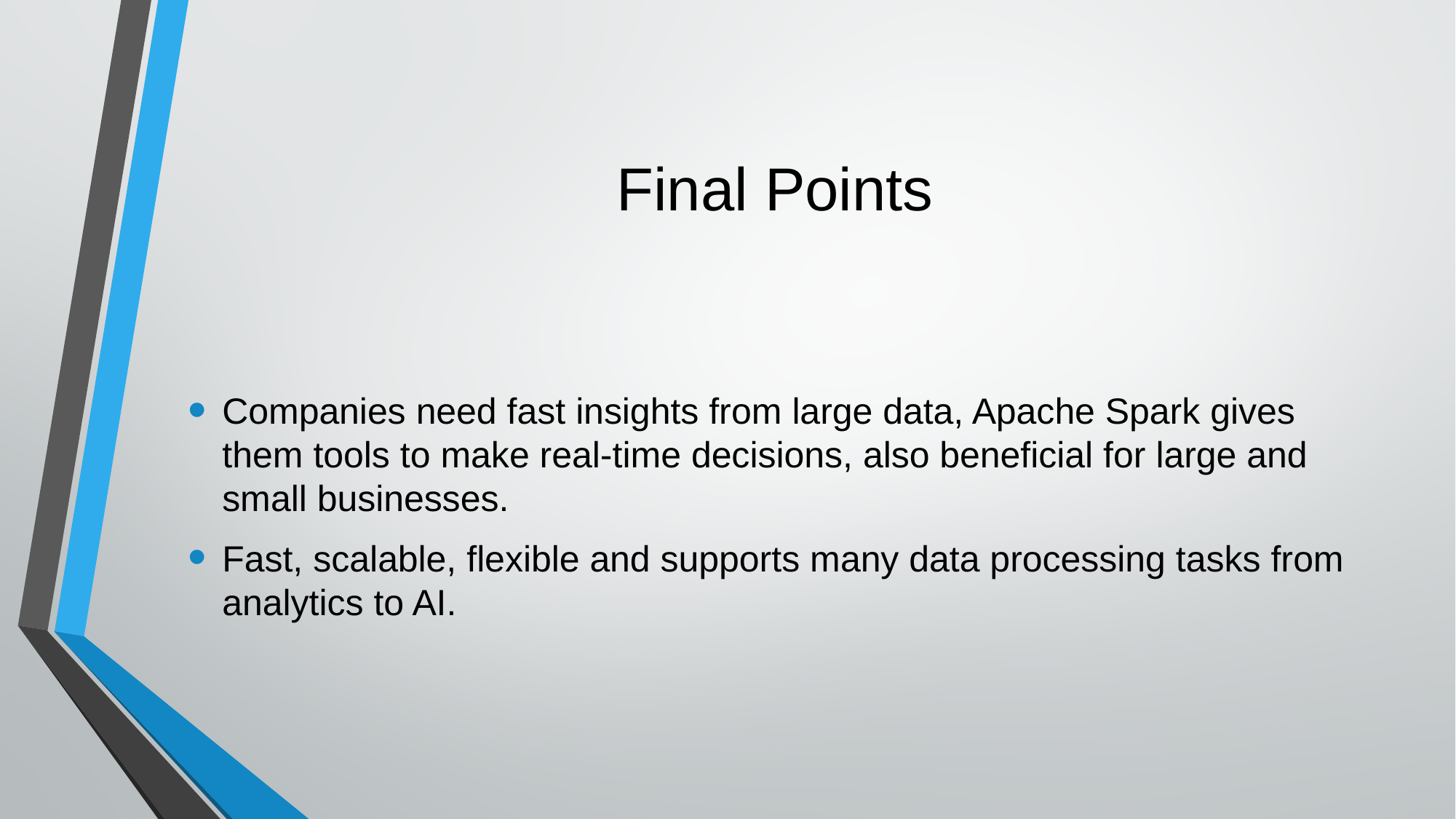

# Final Points
Companies need fast insights from large data, Apache Spark gives them tools to make real-time decisions, also beneficial for large and small businesses.
Fast, scalable, flexible and supports many data processing tasks from analytics to AI.